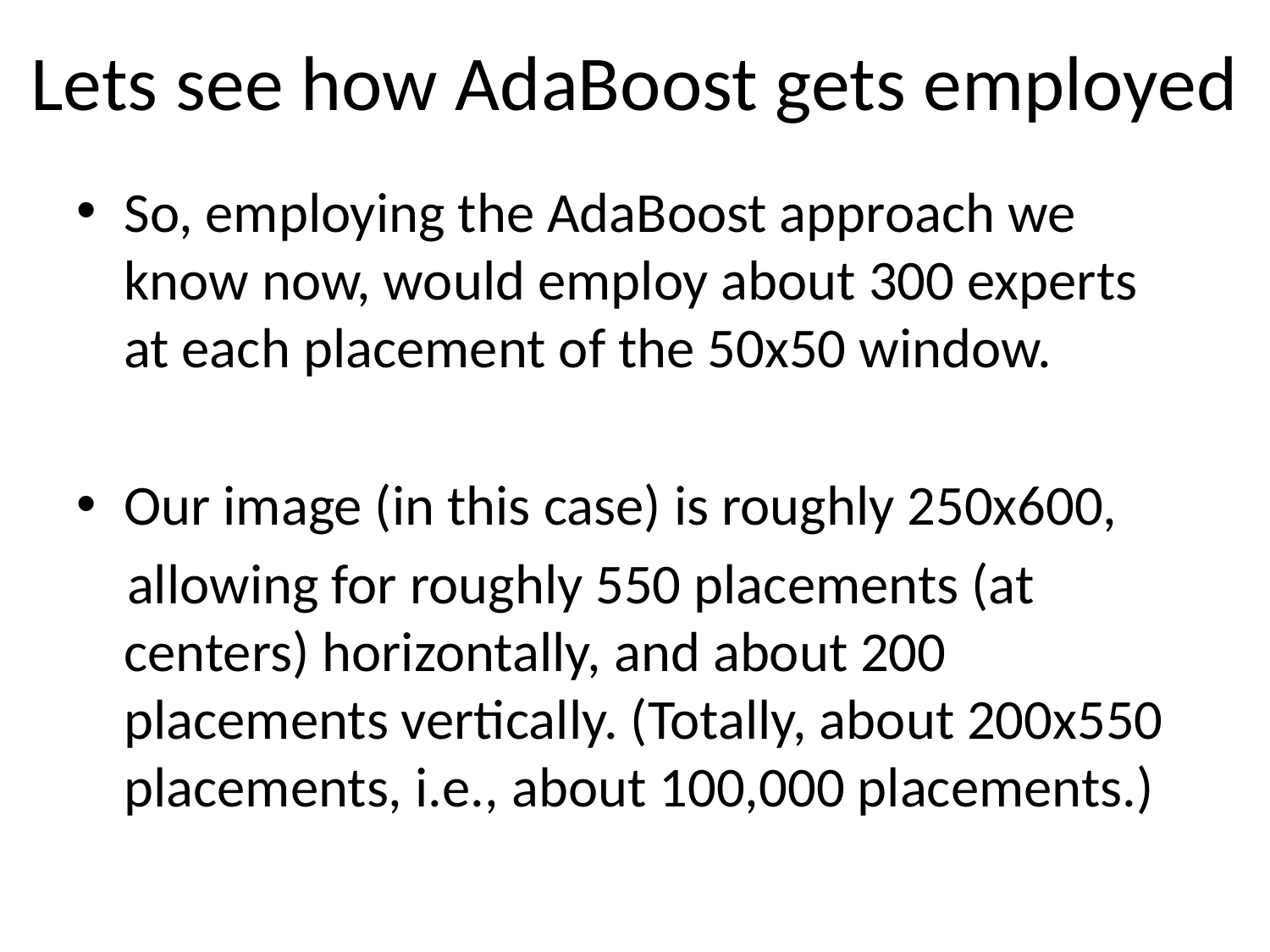

# Lets see how AdaBoost gets employed
So, employing the AdaBoost approach we know now, would employ about 300 experts at each placement of the 50x50 window.

Our image (in this case) is roughly 250x600,
    allowing for roughly 550 placements (at centers) horizontally, and about 200 placements vertically. (Totally, about 200x550 placements, i.e., about 100,000 placements.)